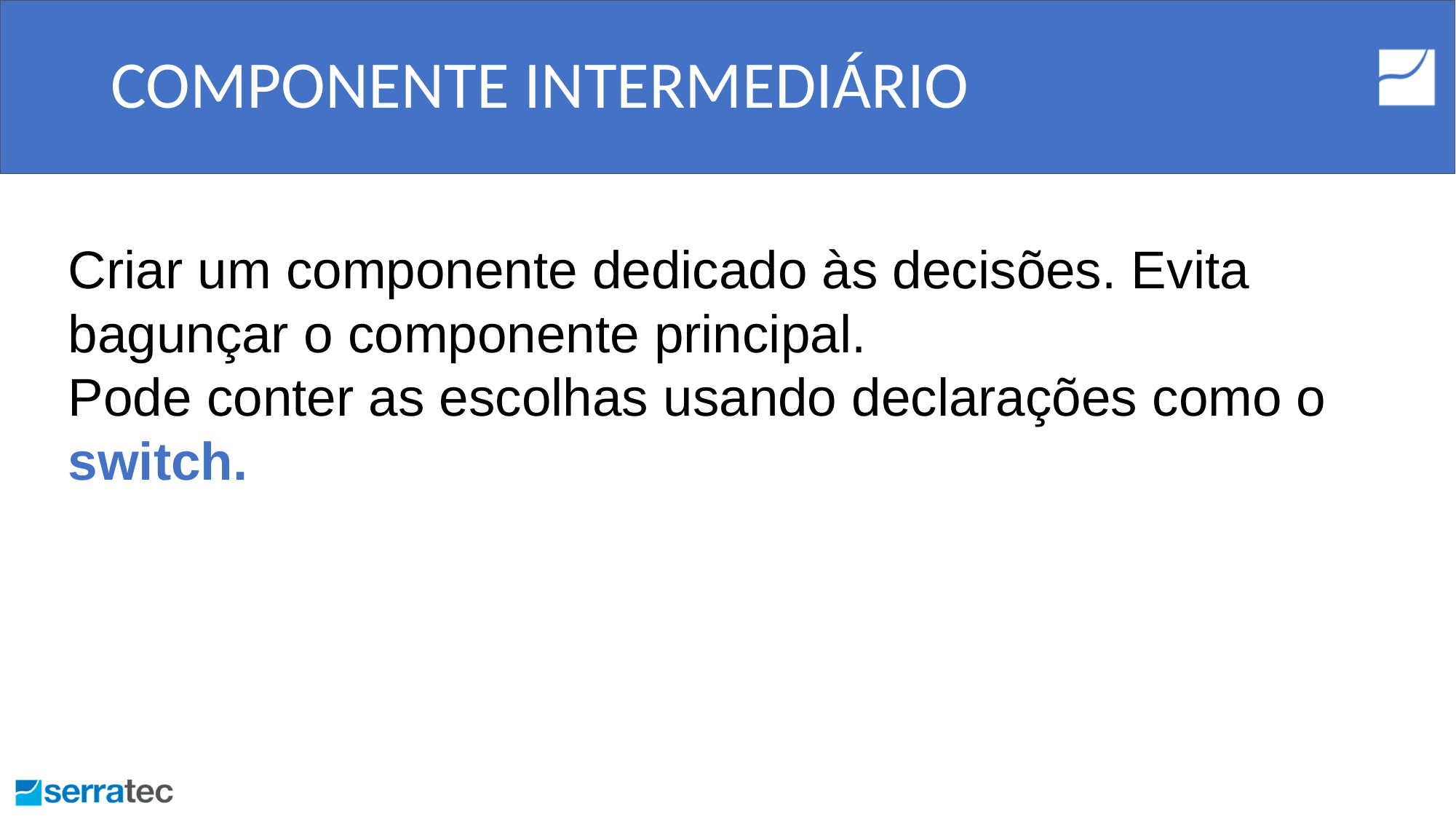

# COMPONENTE INTERMEDIÁRIO
Criar um componente dedicado às decisões. Evita bagunçar o componente principal.
Pode conter as escolhas usando declarações como o switch.